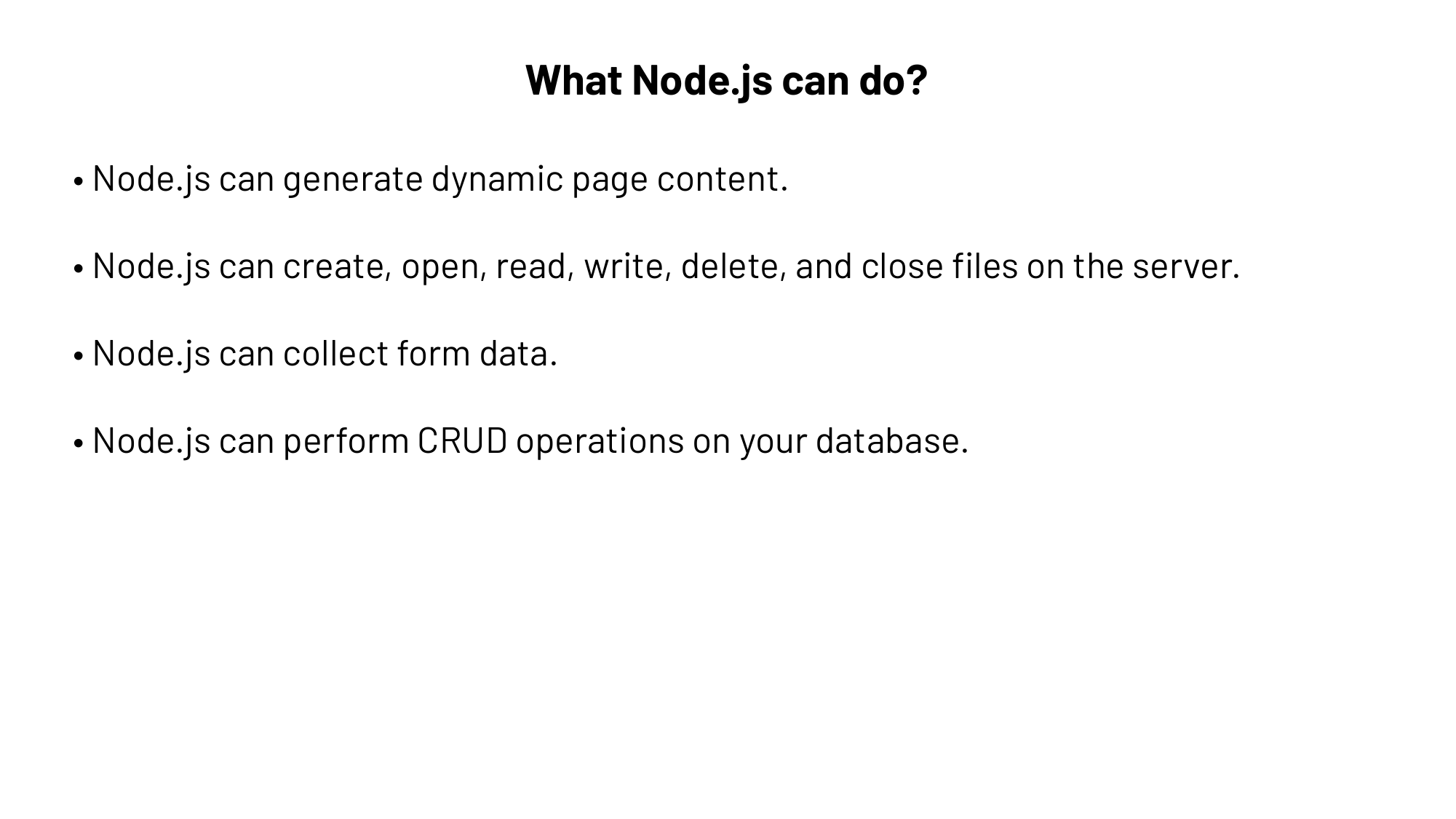

What Node.js can do?

• Node.js can generate dynamic page content.

• Node.js can create, open, read, write, delete, and close files on the server.

• Node.js can collect form data.

• Node.js can perform CRUD operations on your database.